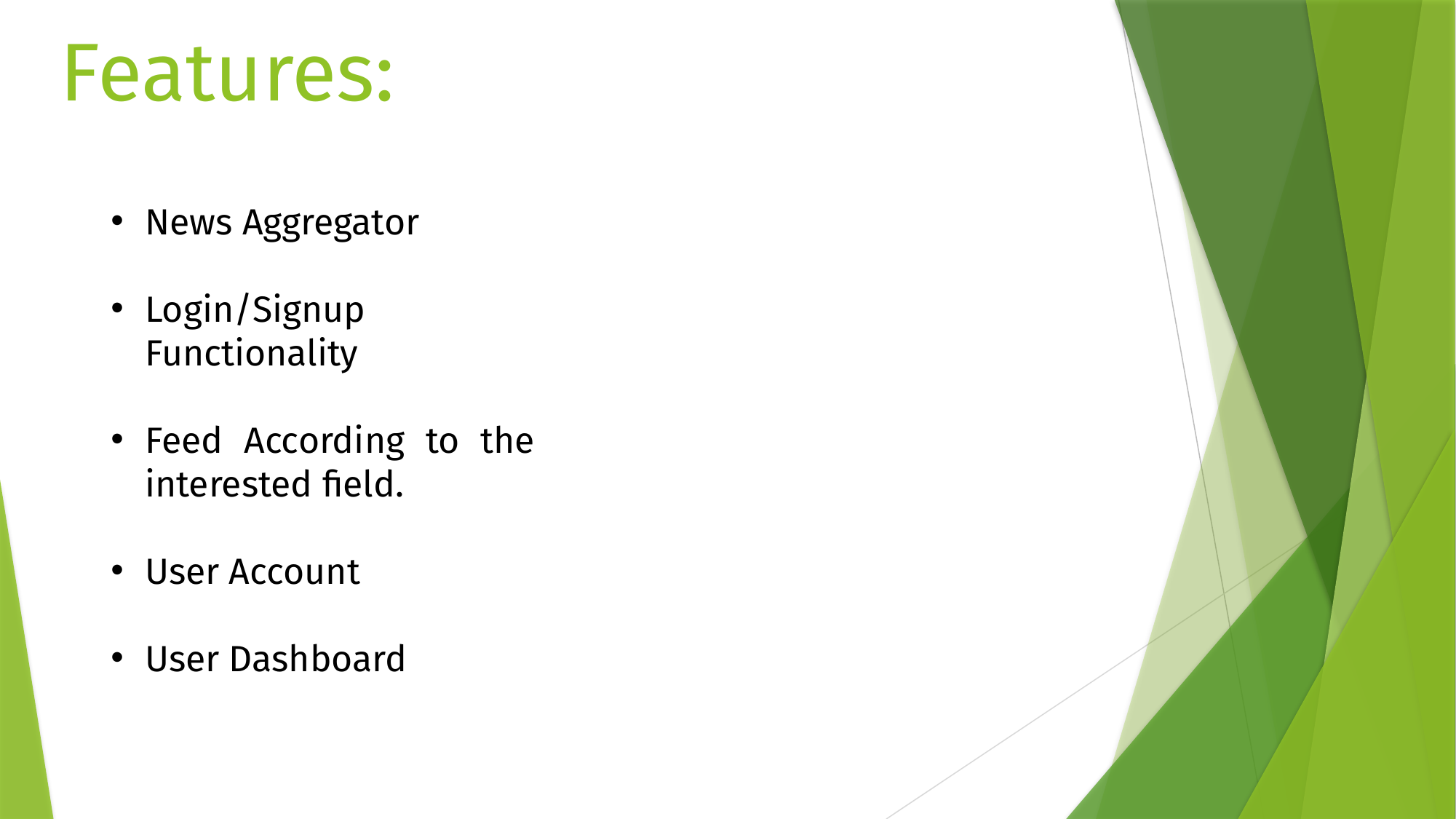

Features:
News Aggregator

Login/Signup Functionality

Feed According to the interested field.

User Account

User Dashboard